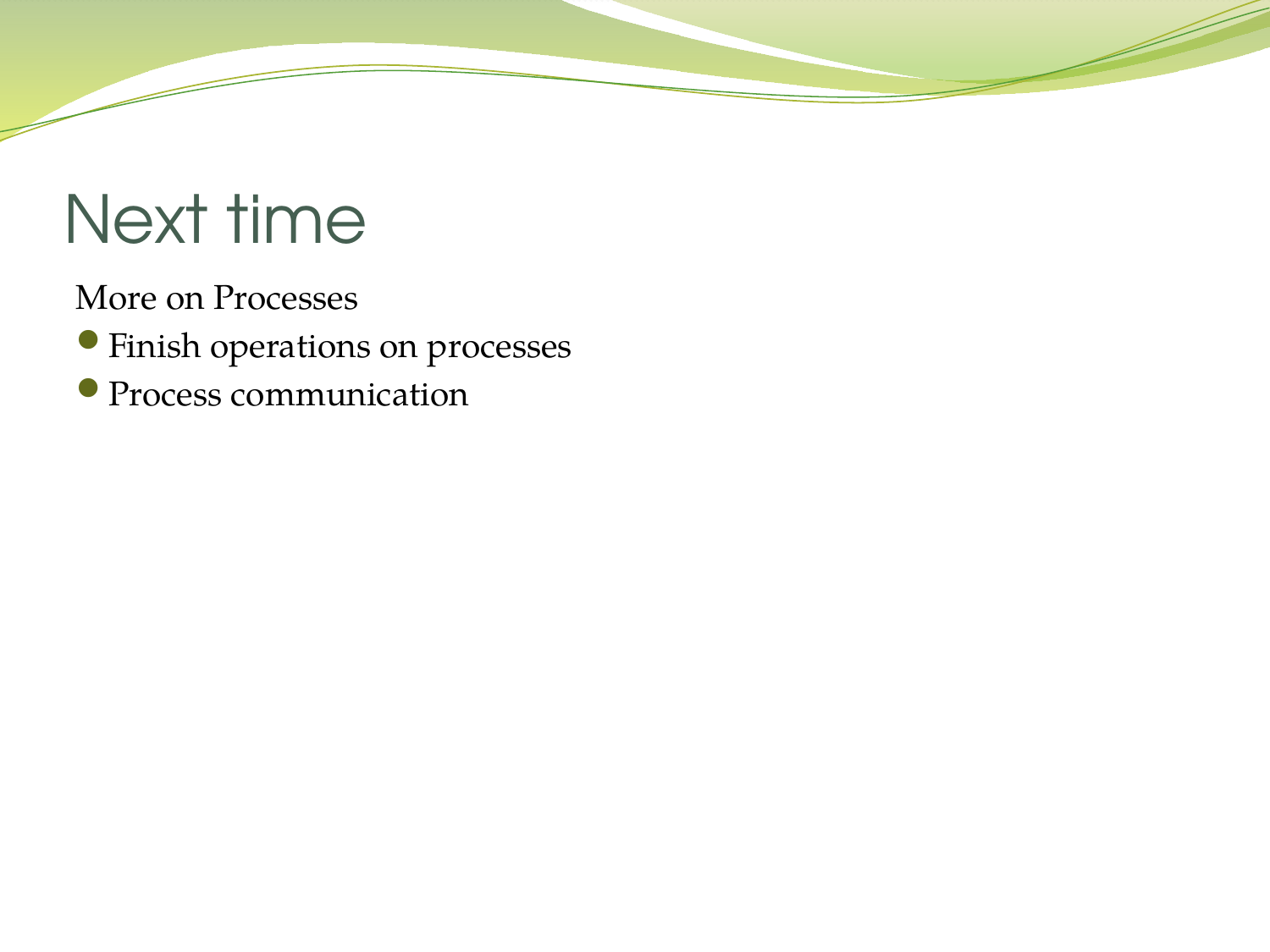

# Next time
More on Processes
Finish operations on processes
Process communication